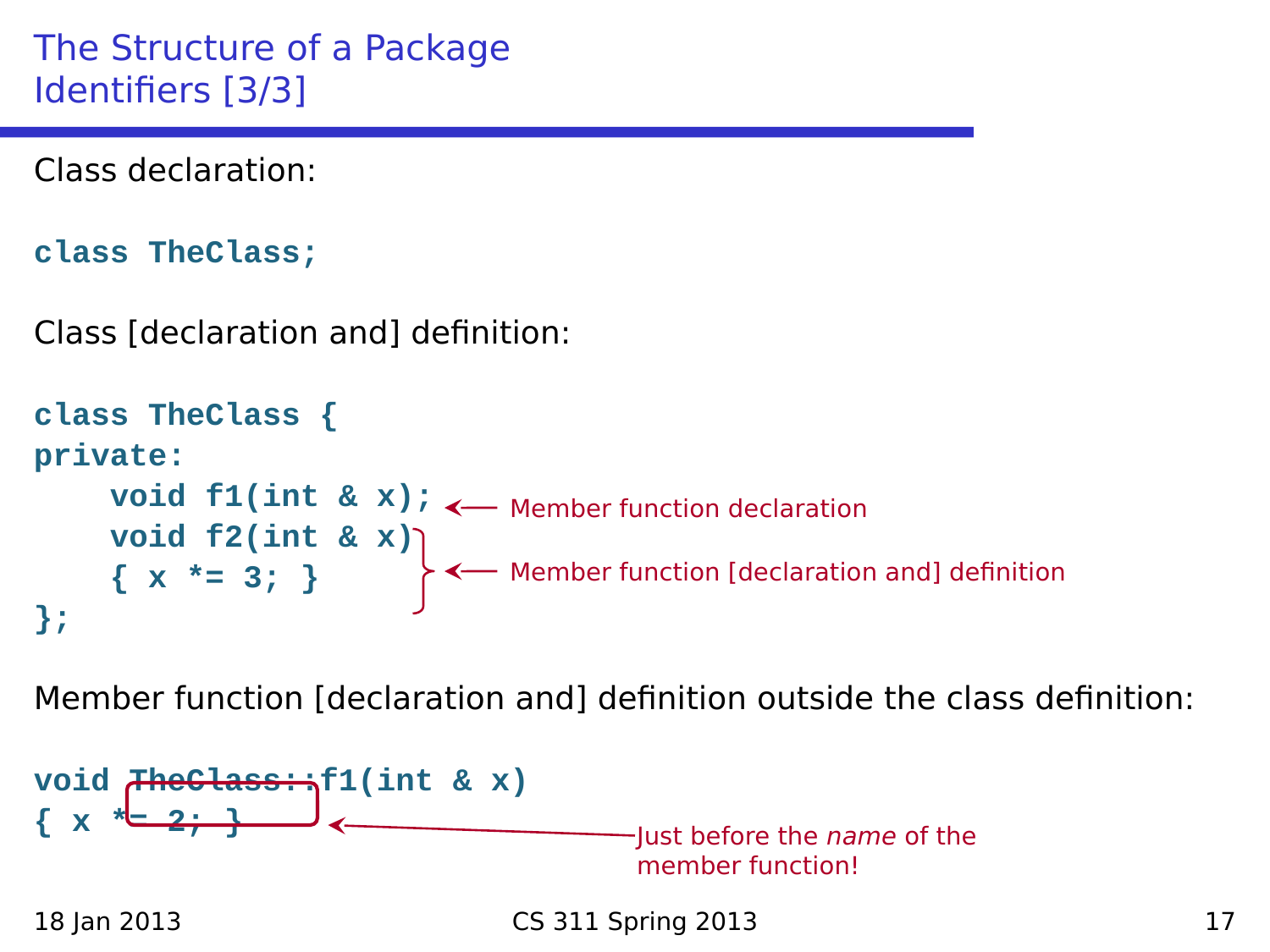

# The Structure of a Package Identifiers [3/3]
Class declaration:

class TheClass;

Class [declaration and] definition:

class TheClass {
private:
    void f1(int & x);
    void f2(int & x)
    { x *= 3; }
};

Member function [declaration and] definition outside the class definition:

void TheClass::f1(int & x)
{ x *= 2; }
Member function declaration

Member function [declaration and] definition

Just before the name of the member function!

18 Jan 2013
CS 311 Spring 2013
17